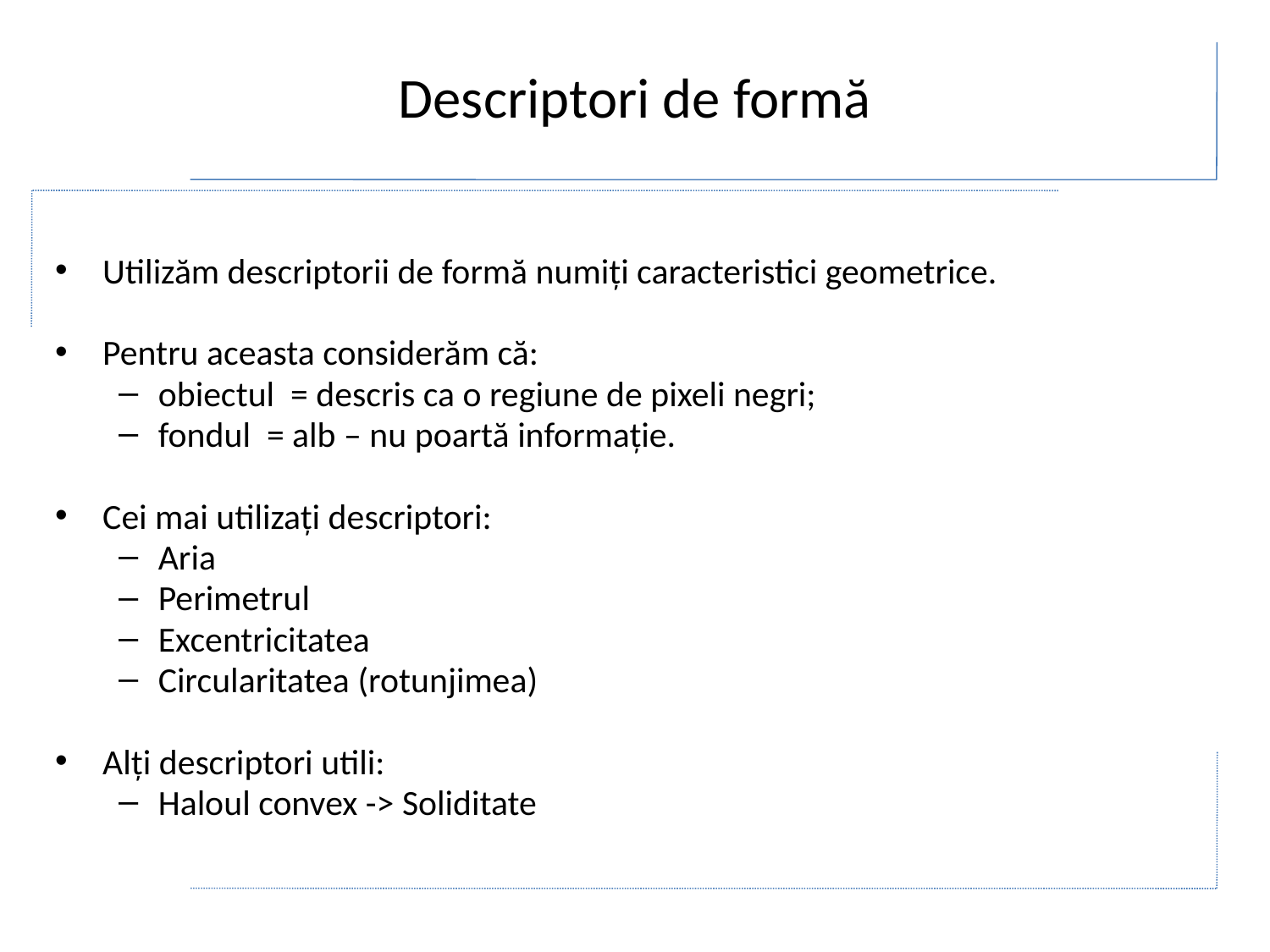

# Descriptori de formă

Utilizăm descriptorii de formă numiţi caracteristici geometrice.

Pentru aceasta considerăm că:
obiectul  = descris ca o regiune de pixeli negri;
fondul  = alb – nu poartă informaţie.

Cei mai utilizaţi descriptori:
Aria
Perimetrul
Excentricitatea
Circularitatea (rotunjimea)

Alţi descriptori utili:
Haloul convex -> Soliditate